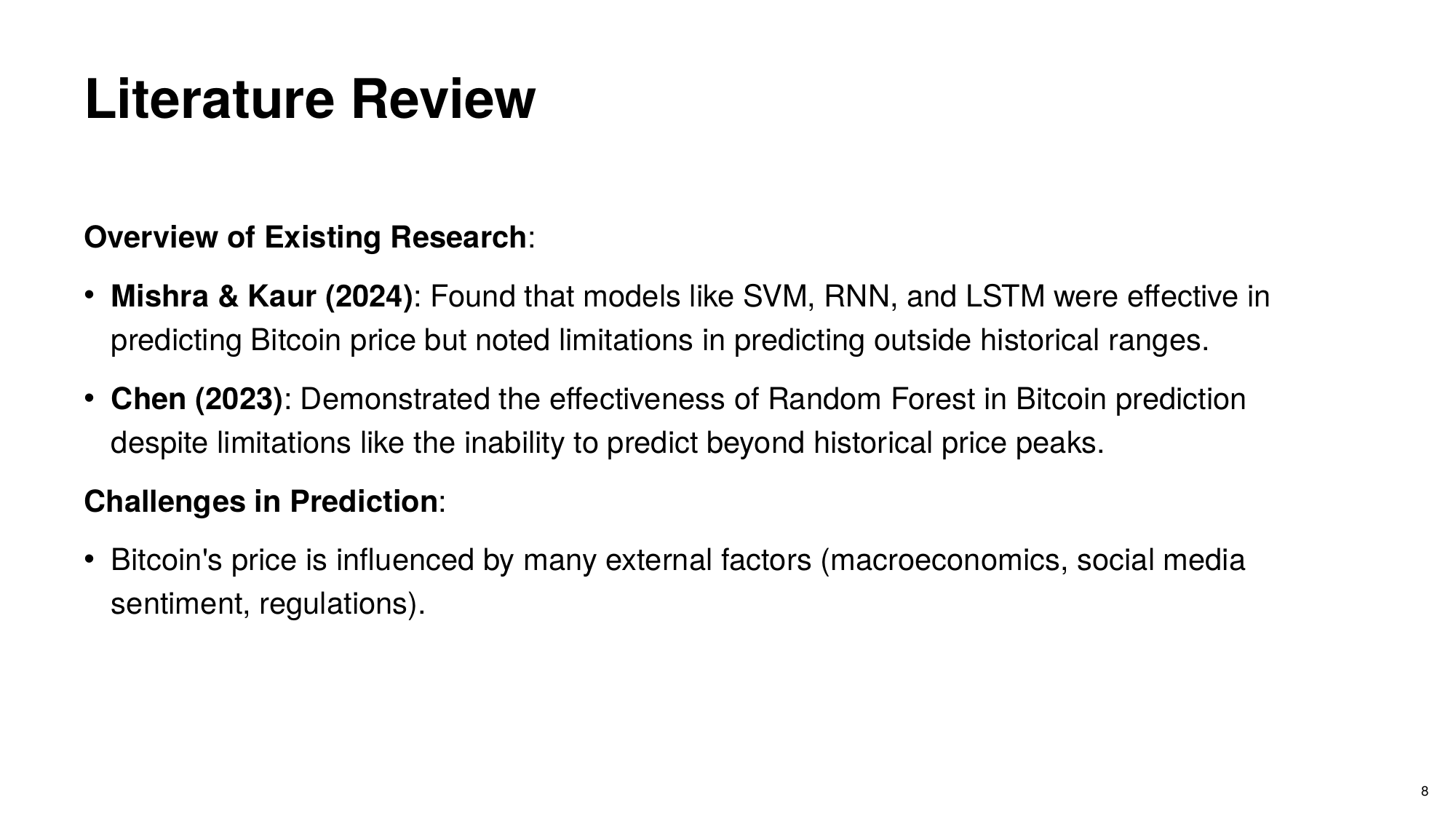

# Literature Review
Overview of Existing Research:
Mishra & Kaur (2024): Found that models like SVM, RNN, and LSTM were effective in predicting Bitcoin price but noted limitations in predicting outside historical ranges.
Chen (2023): Demonstrated the effectiveness of Random Forest in Bitcoin prediction despite limitations like the inability to predict beyond historical price peaks.
Challenges in Prediction:
Bitcoin's price is influenced by many external factors (macroeconomics, social media sentiment, regulations).
8